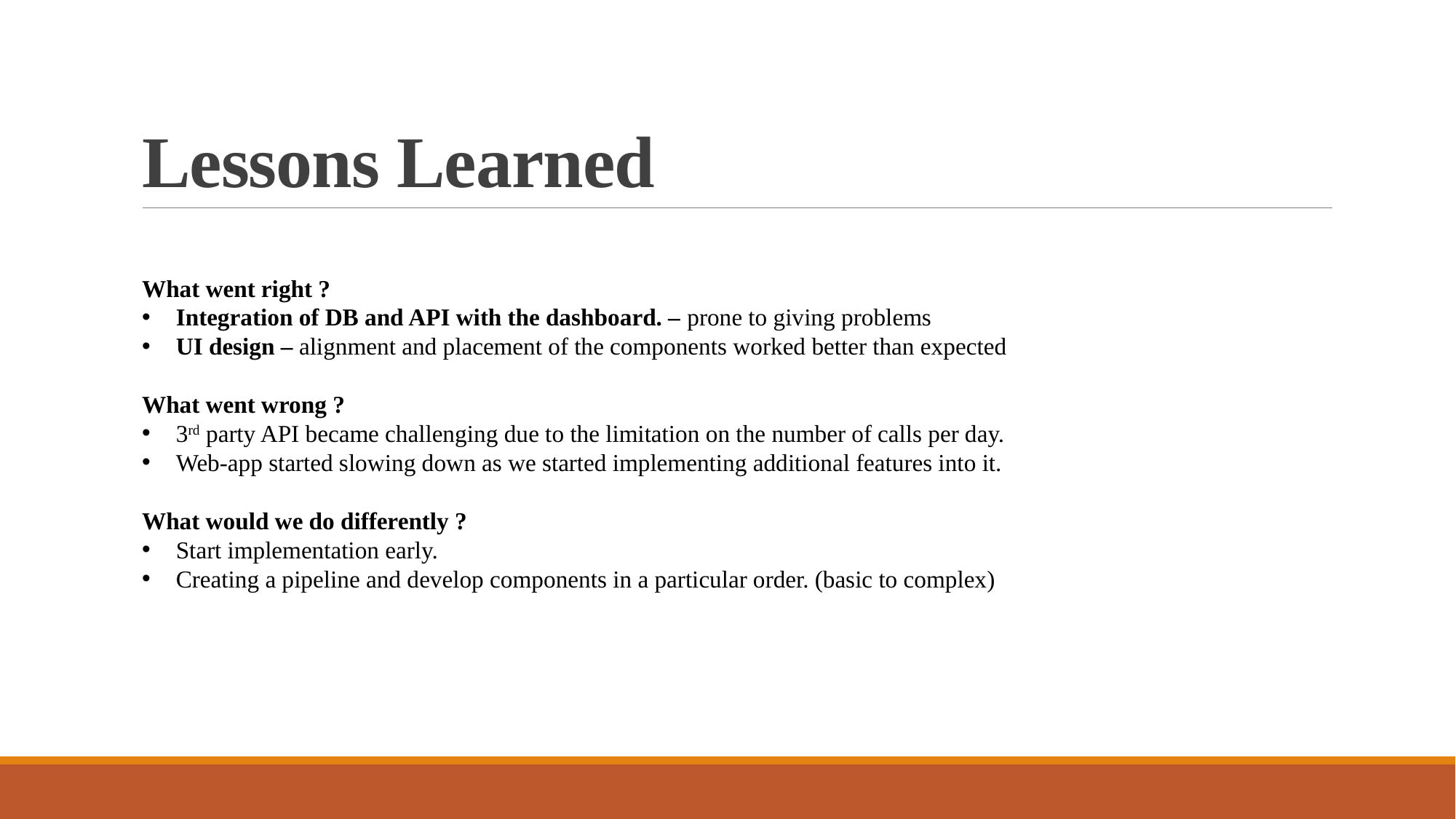

# Lessons Learned
What went right ?
Integration of DB and API with the dashboard. – prone to giving problems
UI design – alignment and placement of the components worked better than expected

What went wrong ?
3rd party API became challenging due to the limitation on the number of calls per day.
Web-app started slowing down as we started implementing additional features into it.

What would we do differently ?
Start implementation early.
Creating a pipeline and develop components in a particular order. (basic to complex)